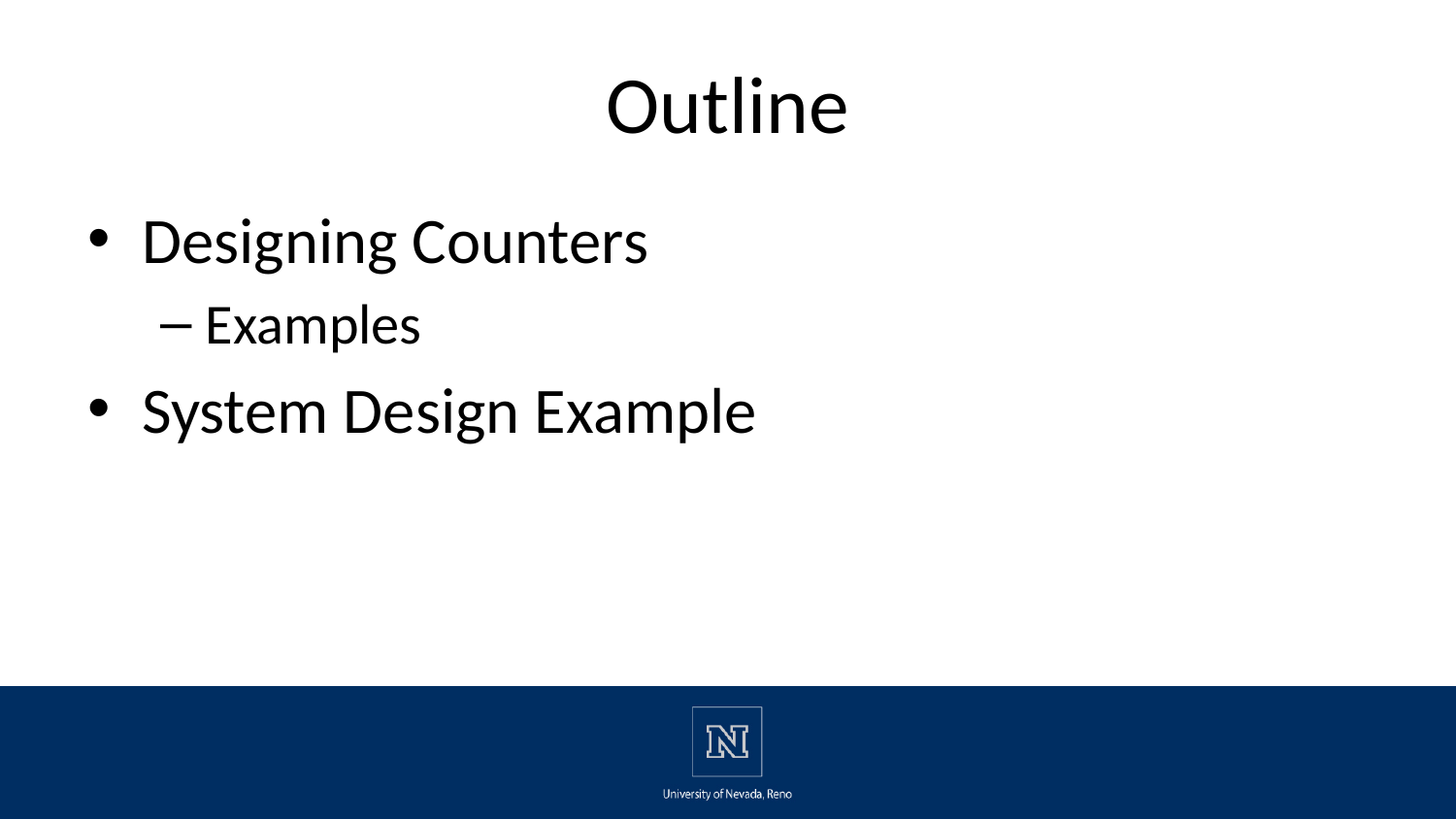

# Outline
Designing Counters
Examples
System Design Example